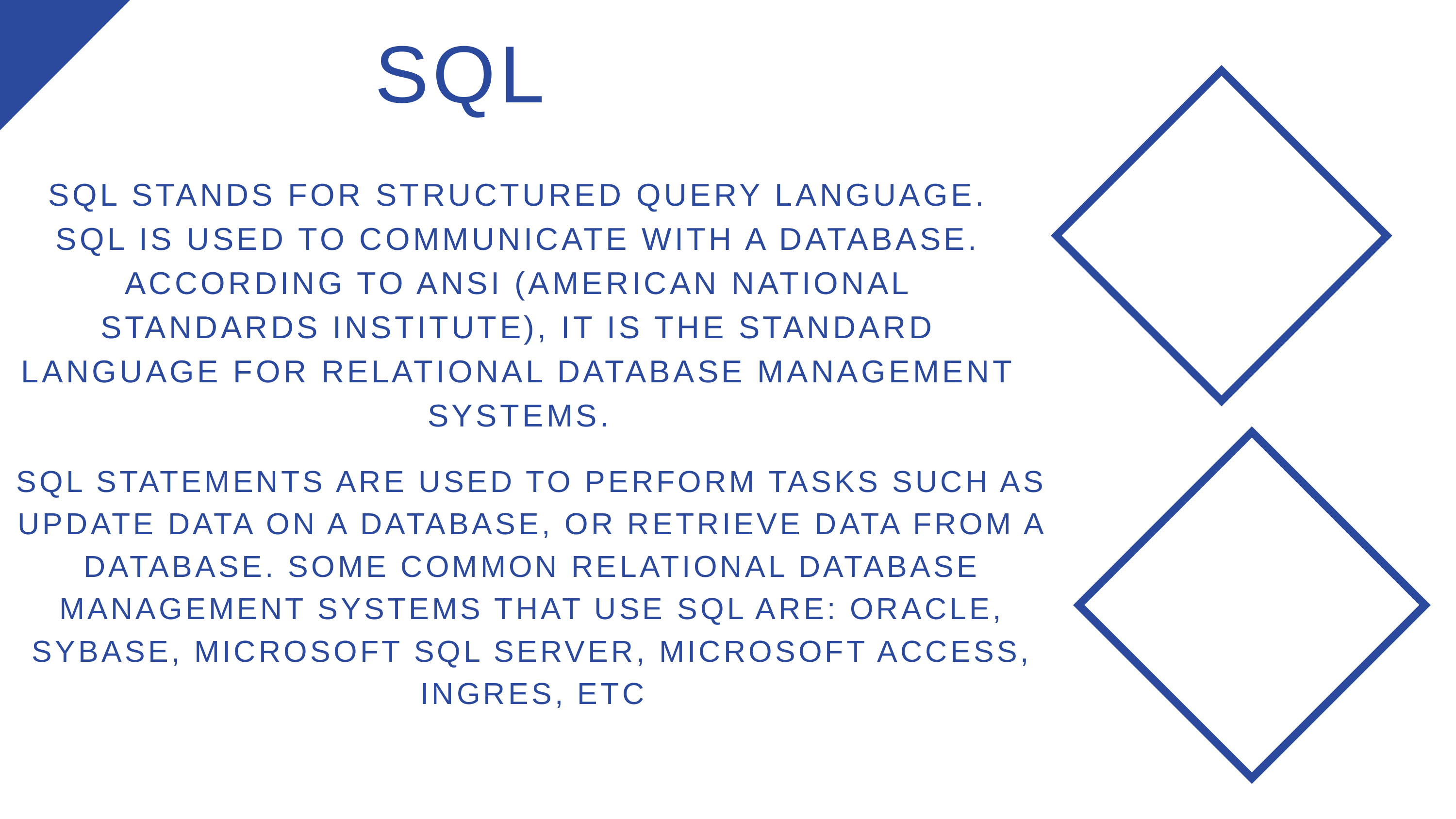

SQL

SQL STANDS FOR STRUCTURED QUERY LANGUAGE. SQL IS USED TO COMMUNICATE WITH A DATABASE. ACCORDING TO ANSI (AMERICAN NATIONAL STANDARDS INSTITUTE), IT IS THE STANDARD LANGUAGE FOR RELATIONAL DATABASE MANAGEMENT SYSTEMS.
SQL STATEMENTS ARE USED TO PERFORM TASKS SUCH AS UPDATE DATA ON A DATABASE, OR RETRIEVE DATA FROM A DATABASE. SOME COMMON RELATIONAL DATABASE MANAGEMENT SYSTEMS THAT USE SQL ARE: ORACLE, SYBASE, MICROSOFT SQL SERVER, MICROSOFT ACCESS, INGRES, ETC